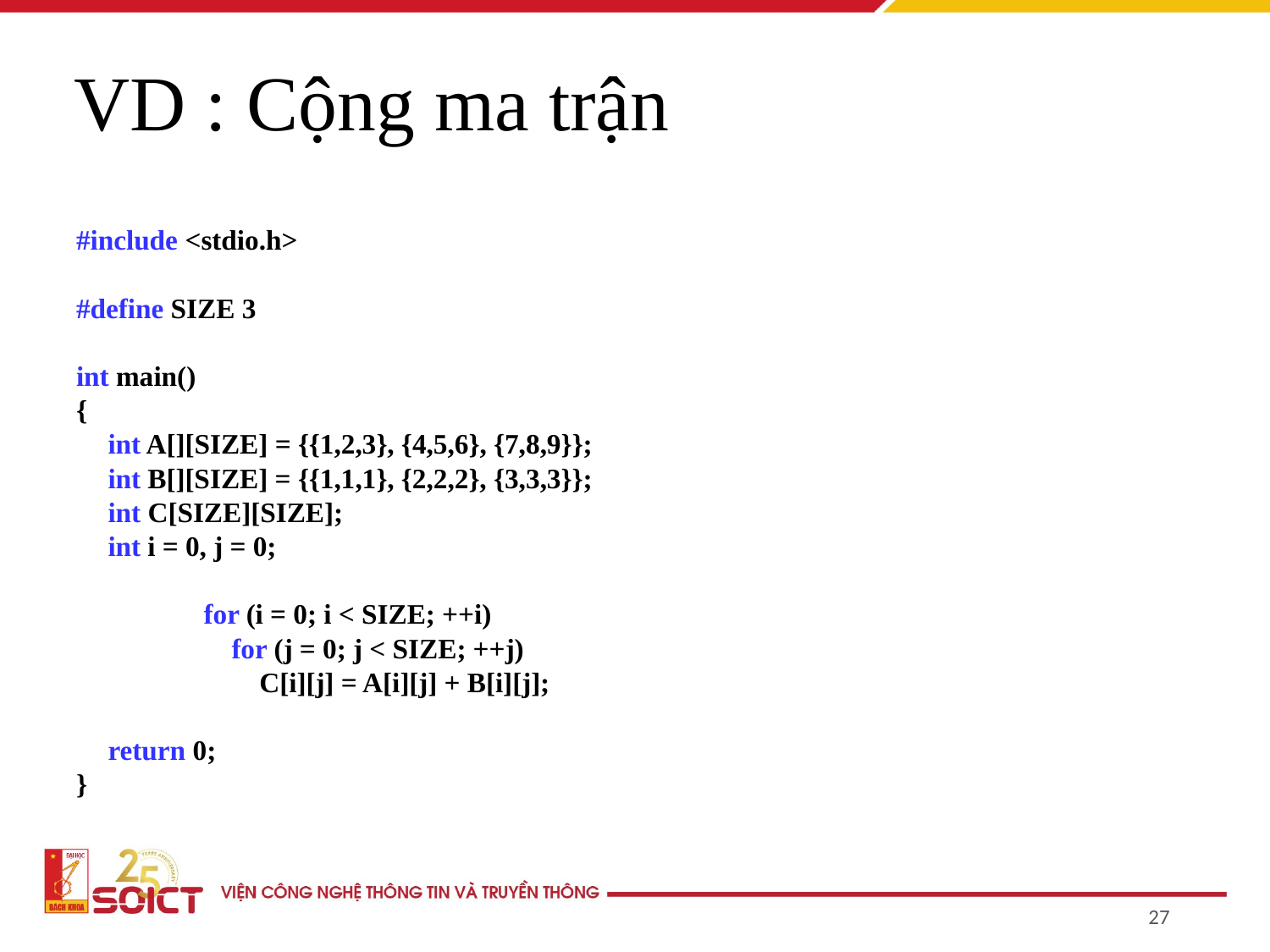

VD : Cộng ma trận
#include <stdio.h>

#define SIZE 3

int main()
{
	int A[][SIZE] = {{1,2,3}, {4,5,6}, {7,8,9}};
	int B[][SIZE] = {{1,1,1}, {2,2,2}, {3,3,3}};
	int C[SIZE][SIZE];
	int i = 0, j = 0;

for (i = 0; i < SIZE; ++i)
    for (j = 0; j < SIZE; ++j)
        C[i][j] = A[i][j] + B[i][j];

	return 0;
}

27